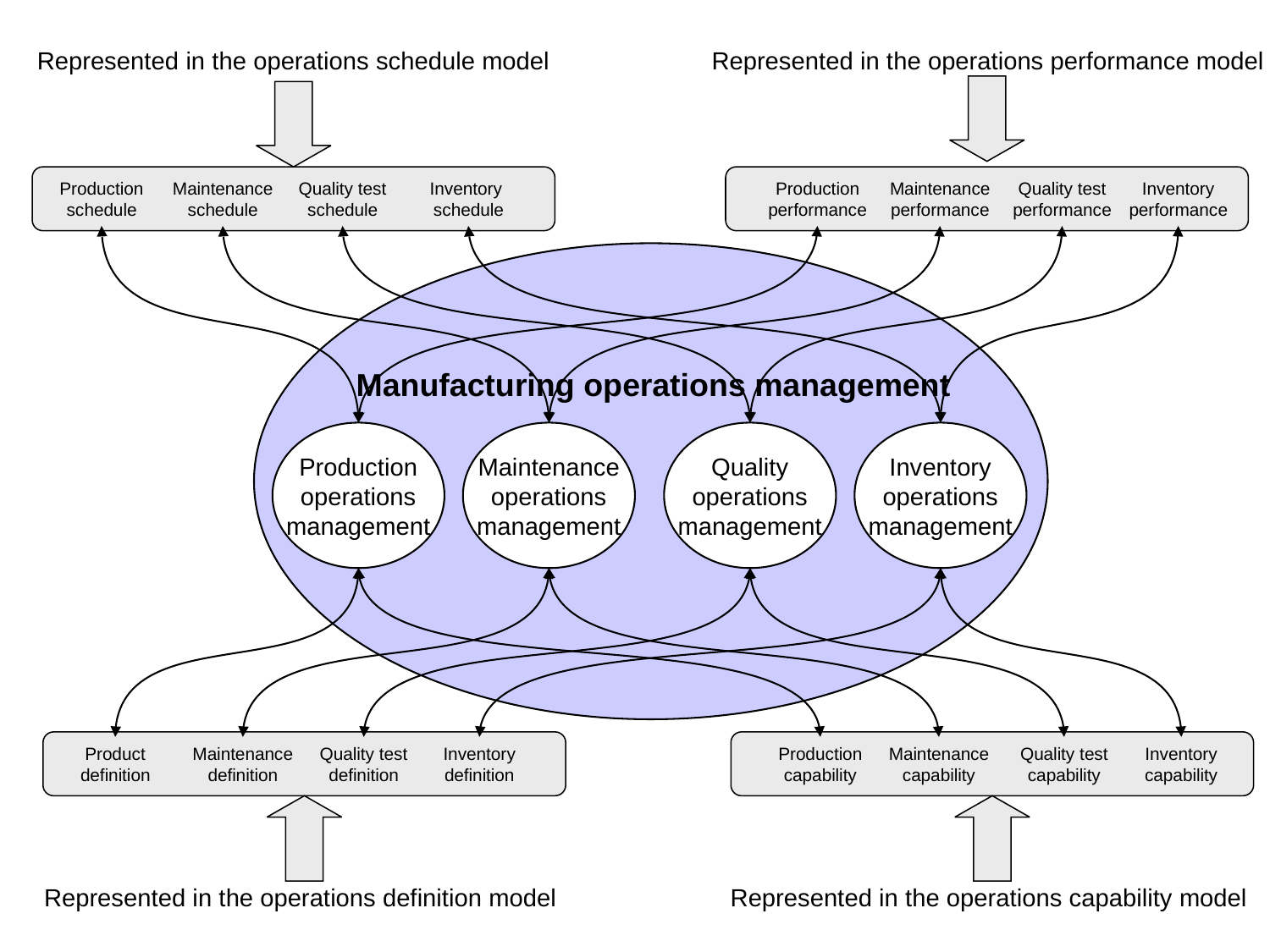

Represented in the operations schedule model
Represented in the operations performance model

Production
schedule
Maintenance
schedule
Quality test
schedule
Inventory
schedule
Production
performance
Maintenance
performance
Quality test
performance
Inventory
performance

Manufacturing operations management
Production
operations
management
Maintenance
operations
management
Quality
operations
management
Inventory
operations
management

Product
definition
Maintenance
definition
Quality test
definition
Inventory
definition
Production
capability
Maintenance
capability
Quality test
capability
Inventory
capability

Represented in the operations definition model
Represented in the operations capability model